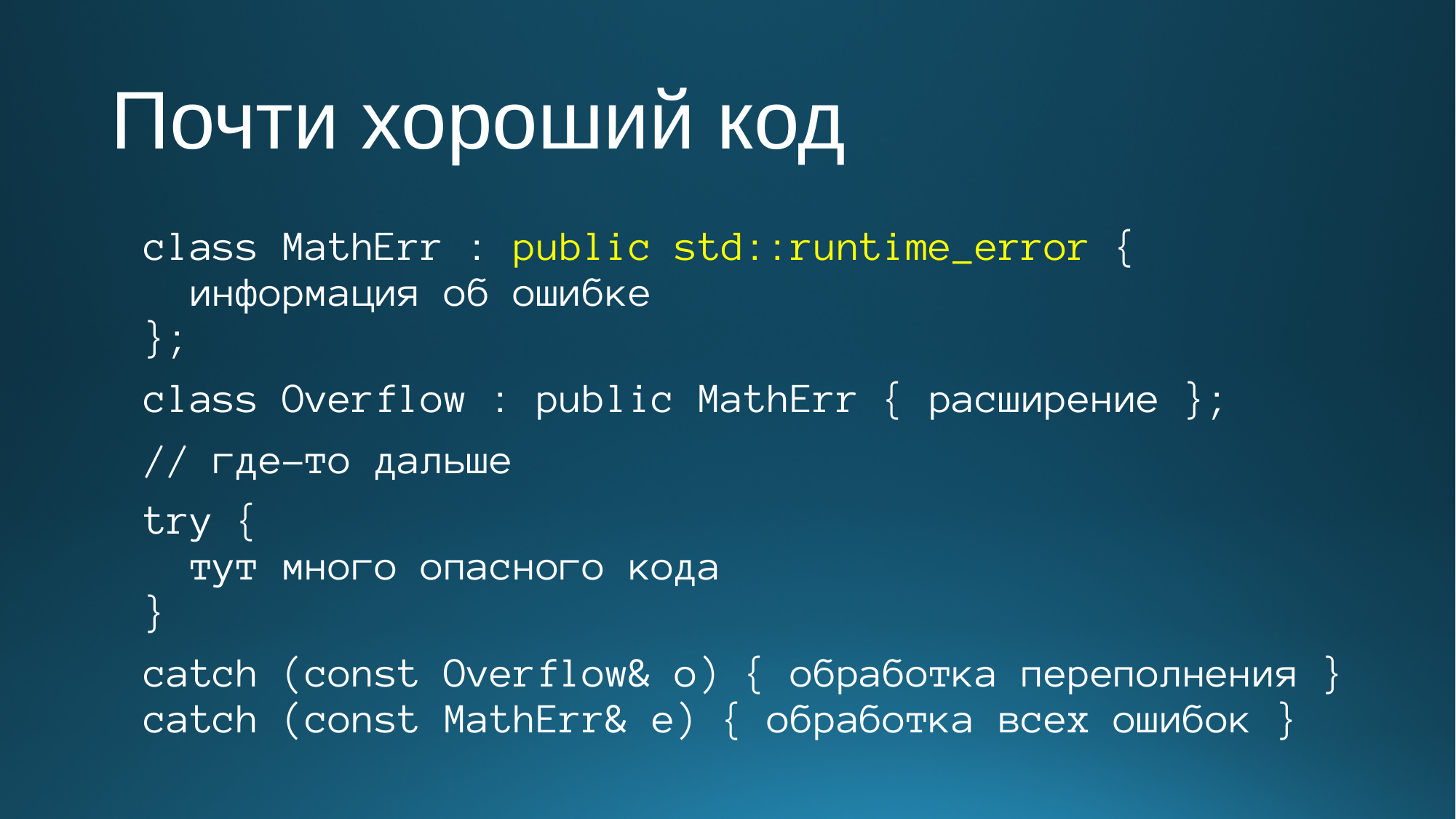

# Почти хороший код
сlass MathErr : public std::runtime_error {
  информация об ошибке
};
class Overflow : public MathErr { расширение };
// где-то дальше
try {
  тут много опасного кода
}
catch (const Overflow& o) { обработка переполнения }
catch (const MathErr& e) { обработка всех ошибок }